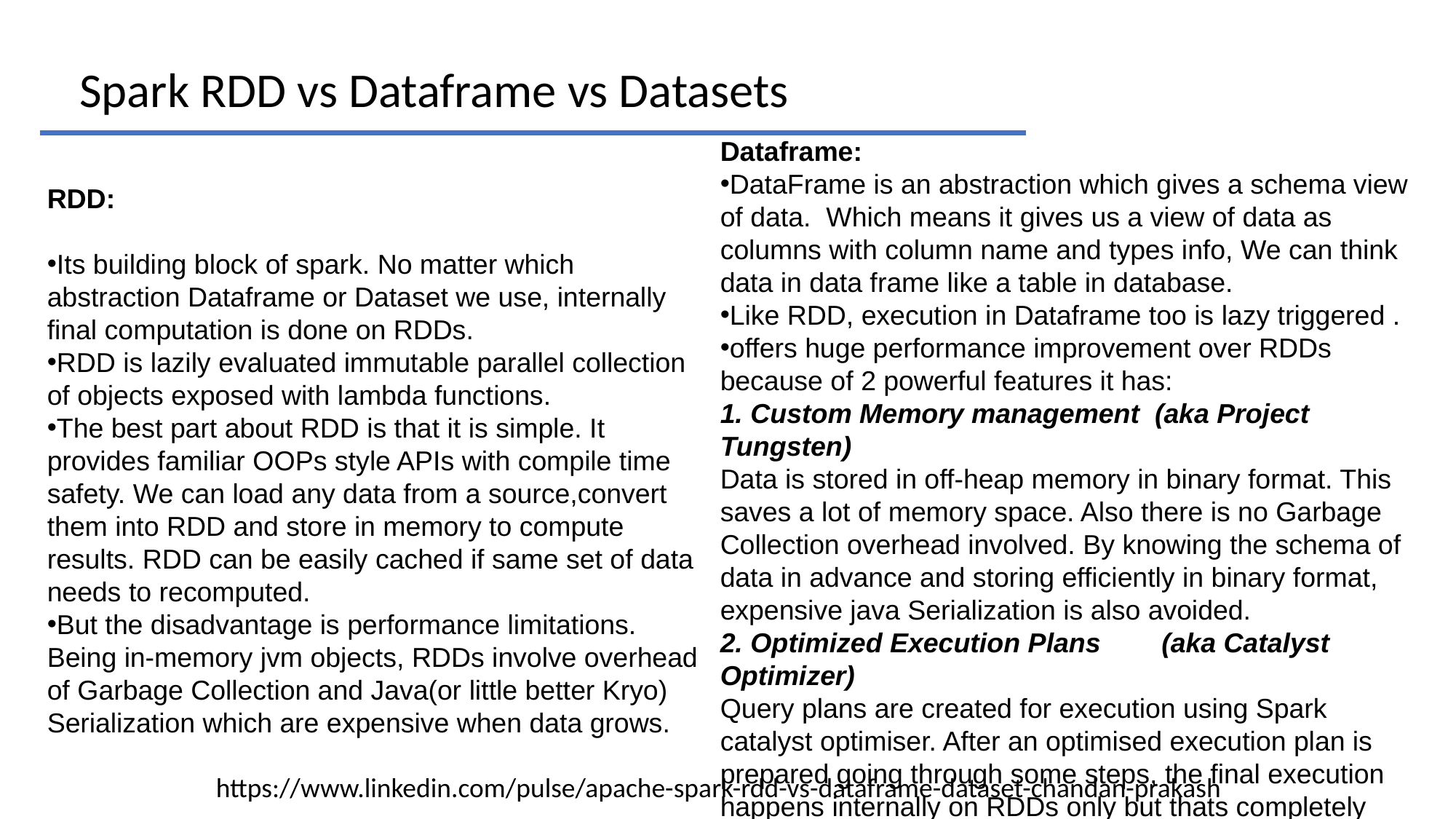

Spark RDD vs Dataframe vs Datasets
Dataframe:
DataFrame is an abstraction which gives a schema view of data.  Which means it gives us a view of data as columns with column name and types info, We can think data in data frame like a table in database.
Like RDD, execution in Dataframe too is lazy triggered .
offers huge performance improvement over RDDs because of 2 powerful features it has: 
1. Custom Memory management  (aka Project Tungsten)
Data is stored in off-heap memory in binary format. This saves a lot of memory space. Also there is no Garbage Collection overhead involved. By knowing the schema of data in advance and storing efficiently in binary format, expensive java Serialization is also avoided.
2. Optimized Execution Plans        (aka Catalyst Optimizer)       
Query plans are created for execution using Spark catalyst optimiser. After an optimised execution plan is prepared going through some steps, the final execution happens internally on RDDs only but thats completely hidden from the users.
RDD:
Its building block of spark. No matter which abstraction Dataframe or Dataset we use, internally final computation is done on RDDs.
RDD is lazily evaluated immutable parallel collection of objects exposed with lambda functions.
The best part about RDD is that it is simple. It provides familiar OOPs style APIs with compile time safety. We can load any data from a source,convert them into RDD and store in memory to compute results. RDD can be easily cached if same set of data needs to recomputed.
But the disadvantage is performance limitations. Being in-memory jvm objects, RDDs involve overhead of Garbage Collection and Java(or little better Kryo) Serialization which are expensive when data grows.

https://www.linkedin.com/pulse/apache-spark-rdd-vs-dataframe-dataset-chandan-prakash